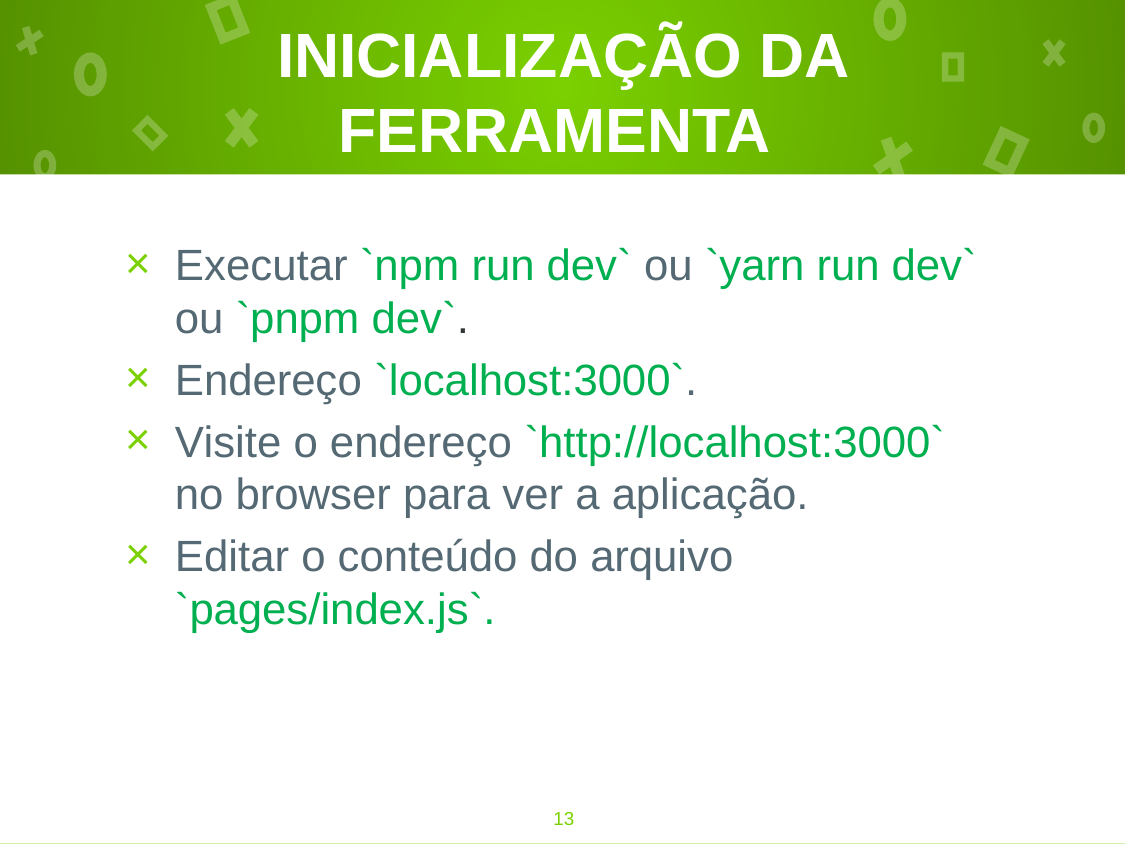

# INICIALIZAÇÃO DA FERRAMENTA
Executar `npm run dev` ou `yarn run dev` ou `pnpm dev`.
Endereço `localhost:3000`.
Visite o endereço `http://localhost:3000` no browser para ver a aplicação.
Editar o conteúdo do arquivo `pages/index.js`.
13